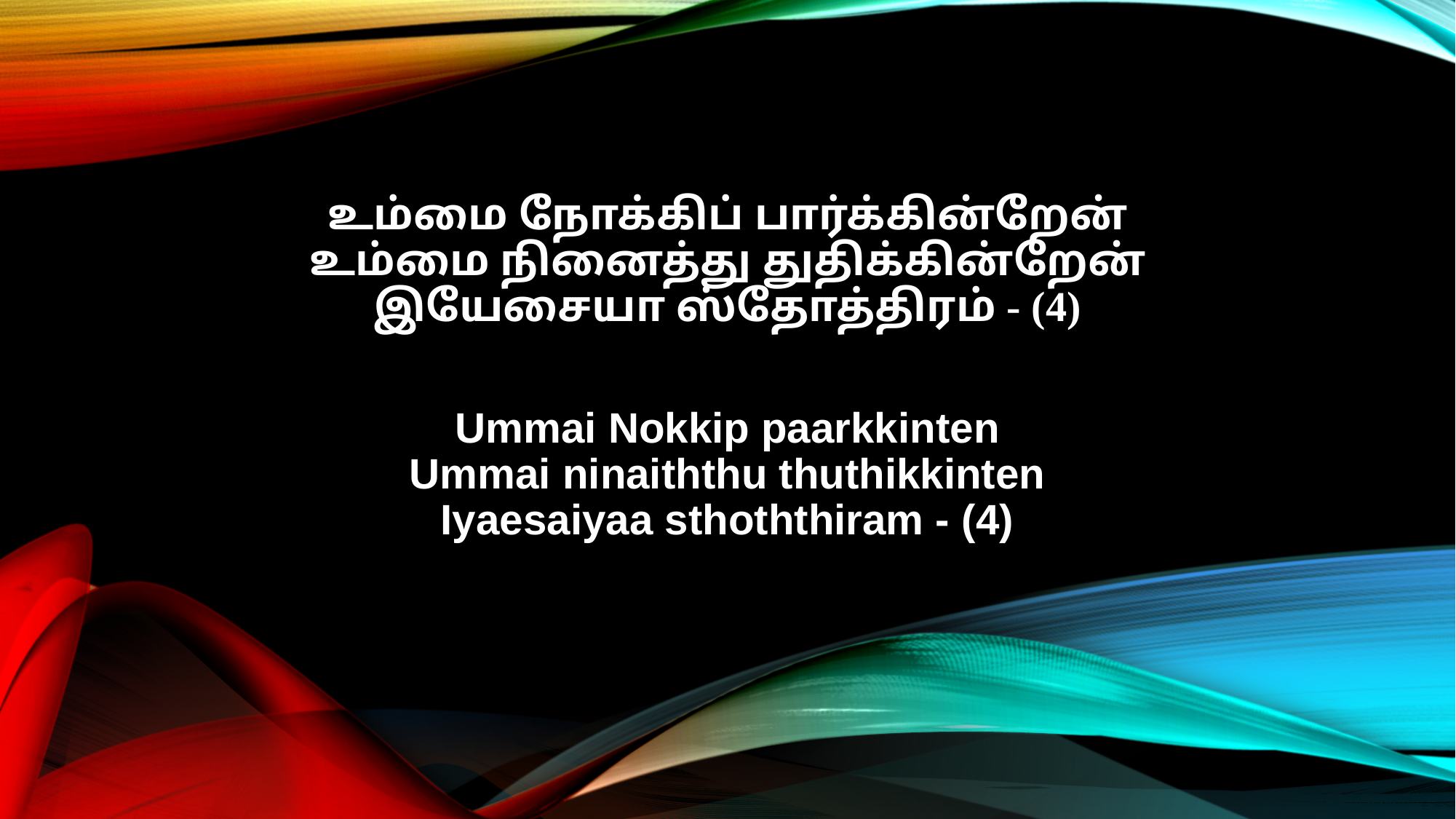

உம்மை நோக்கிப் பார்க்கின்றேன்
உம்மை நினைத்து துதிக்கின்றேன்
இயேசையா ஸ்தோத்திரம் - (4)

Ummai Nokkip paarkkinten
Ummai ninaiththu thuthikkinten
Iyaesaiyaa sthoththiram - (4)